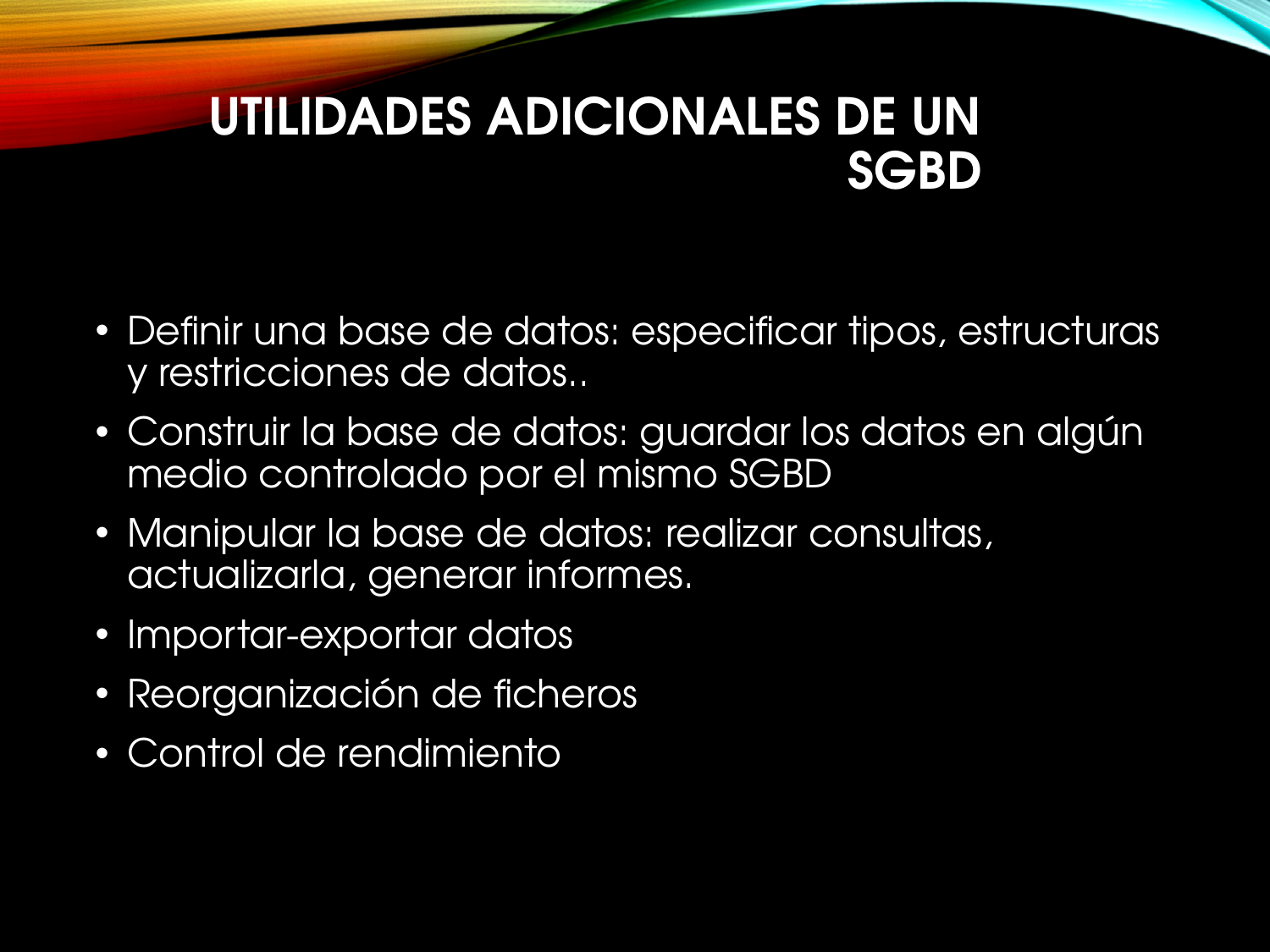

# UTILIDADES ADICIONALES DE UN SGBD
Definir una base de datos: especificar tipos, estructuras y restricciones de datos..
Construir la base de datos: guardar los datos en algún medio controlado por el mismo SGBD
Manipular la base de datos: realizar consultas, actualizarla, generar informes.
Importar-exportar datos
Reorganización de ficheros
Control de rendimiento